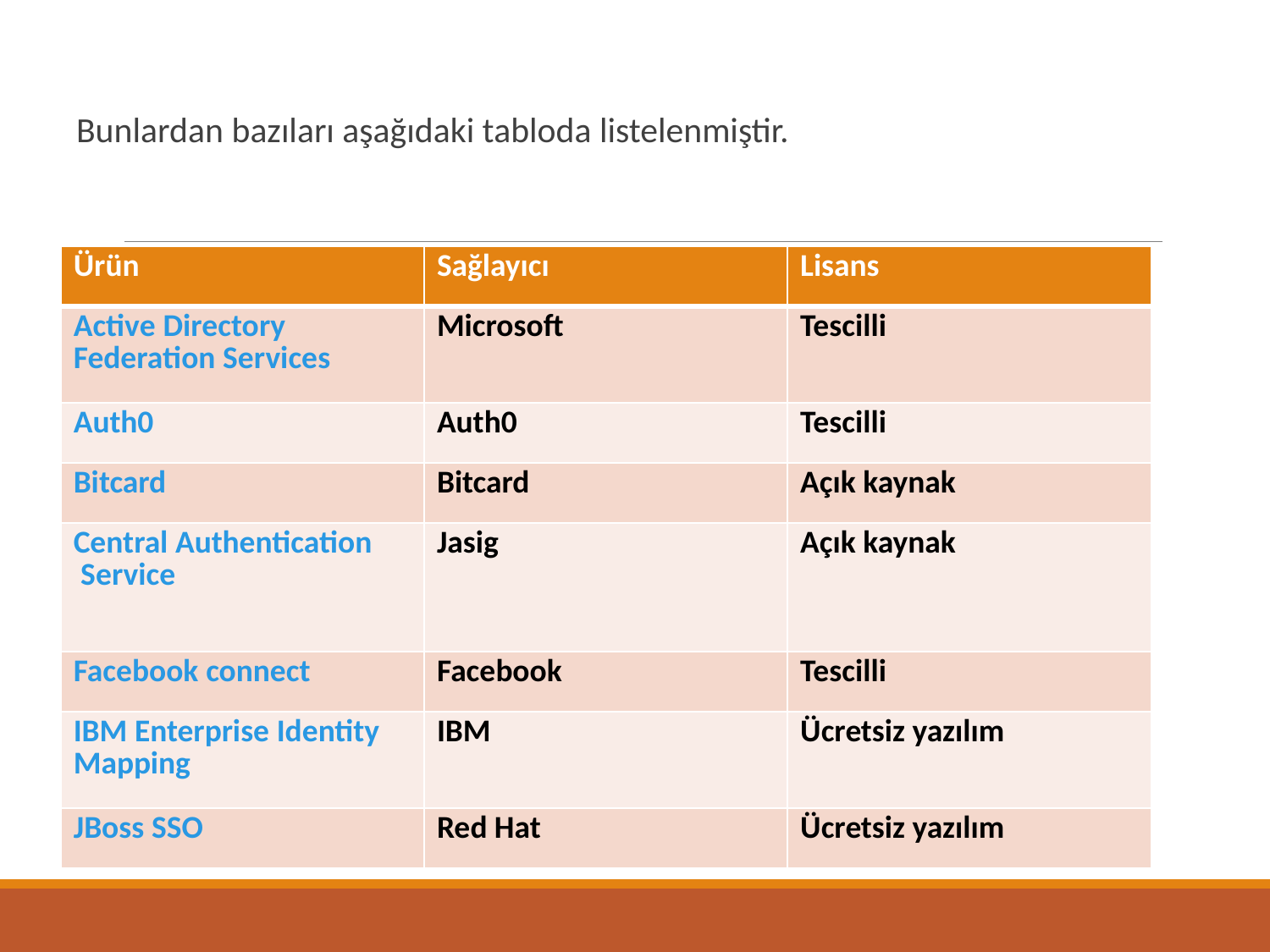

#
Bunlardan bazıları aşağıdaki tabloda listelenmiştir.

| Ürün | Sağlayıcı | Lisans |
| --- | --- | --- |
| Active Directory Federation Services | Microsoft | Tescilli |
| Auth0 | Auth0 | Tescilli |
| Bitcard | Bitcard | Açık kaynak |
| Central Authentication Service | Jasig | Açık kaynak |
| Facebook connect | Facebook | Tescilli |
| IBM Enterprise Identity Mapping | IBM | Ücretsiz yazılım |
| JBoss SSO | Red Hat | Ücretsiz yazılım |